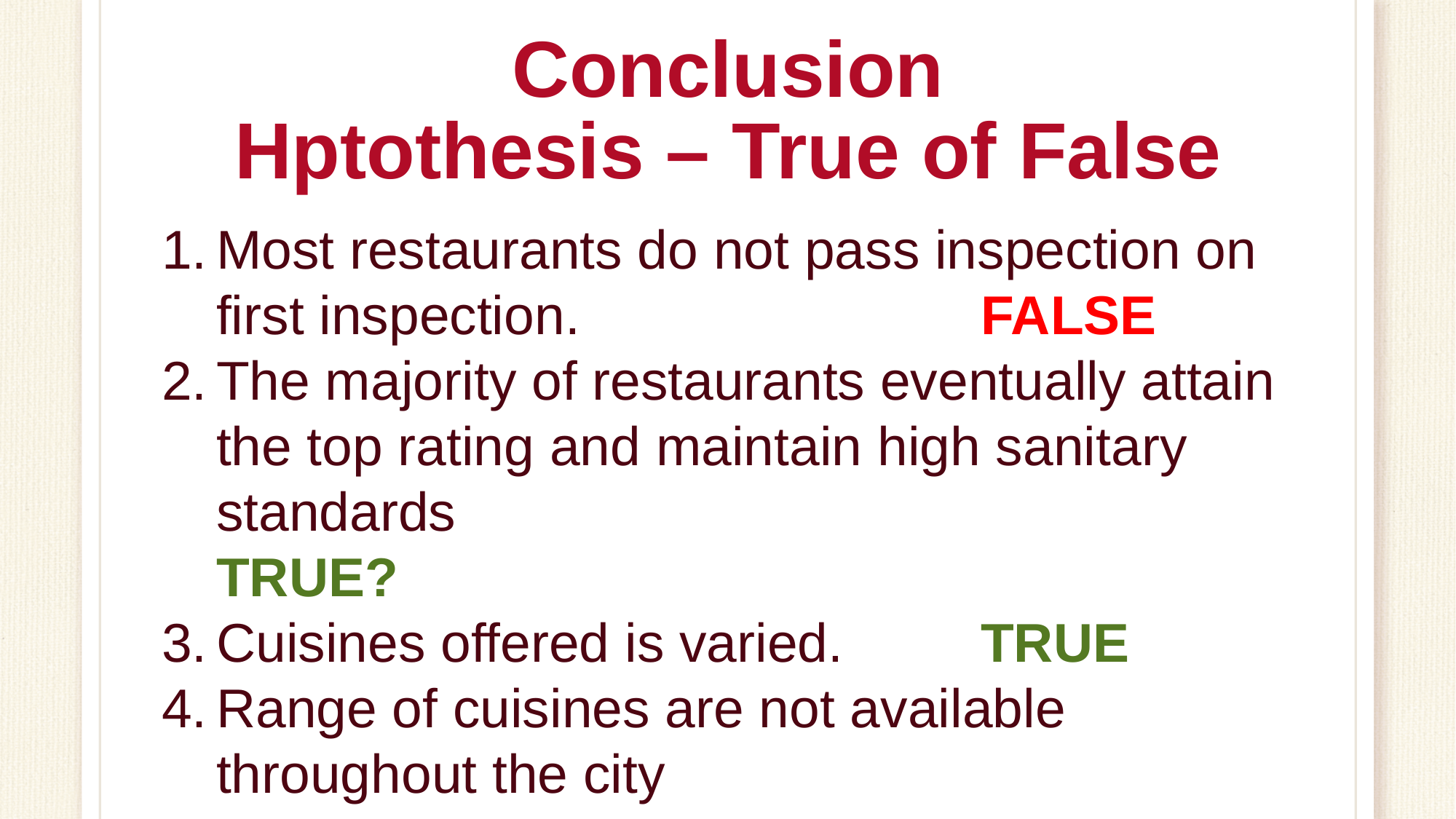

# Conclusion Hptothesis – True of False
Most restaurants do not pass inspection on first inspection.  				FALSE
The majority of restaurants eventually attain the top rating and maintain high sanitary standards 							TRUE?
Cuisines offered is varied.		TRUE
Range of cuisines are not available throughout the city					FALSE